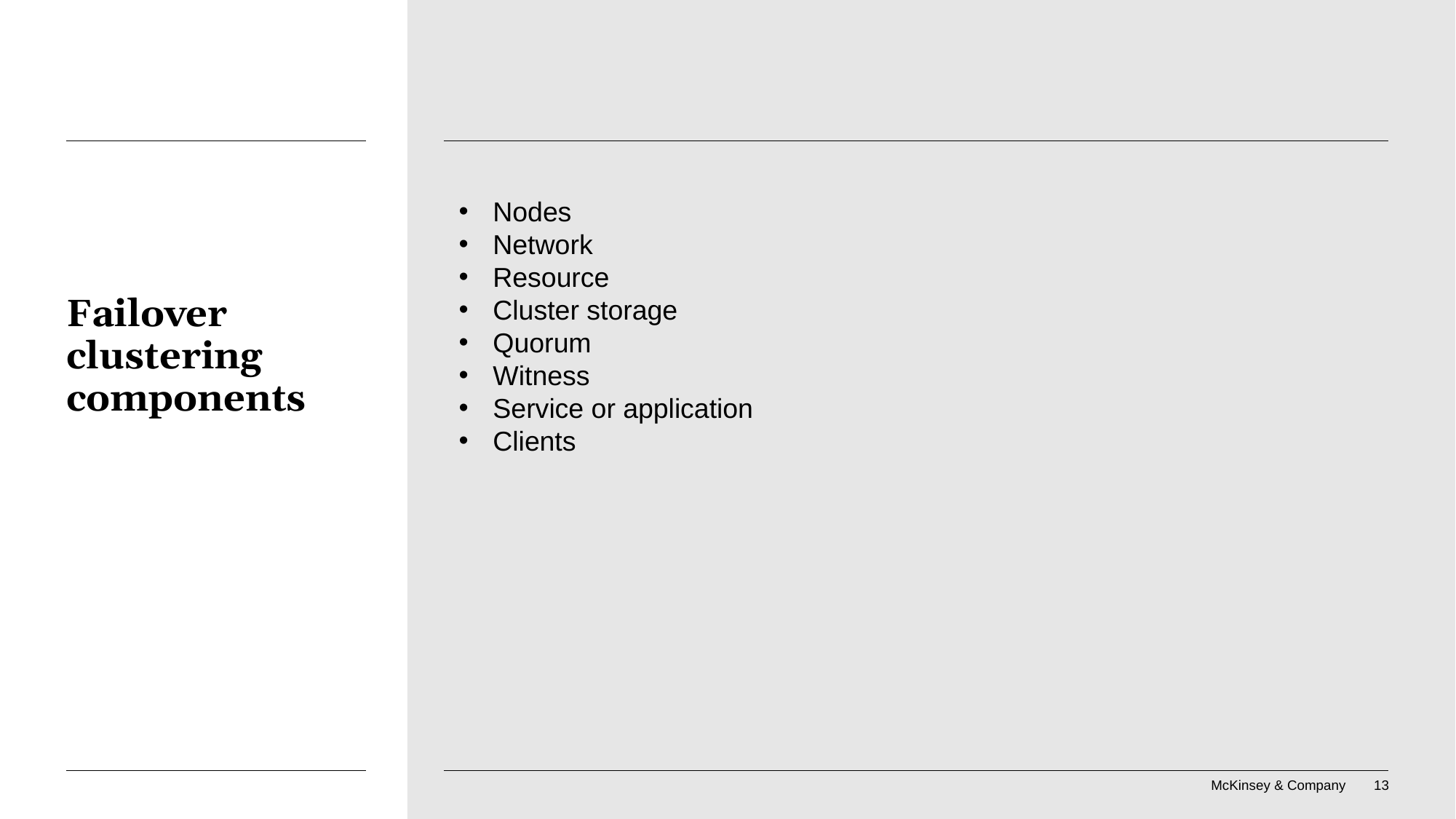

Nodes
Network
Resource
Cluster storage
Quorum
Witness
Service or application
Clients
# Failover clustering components